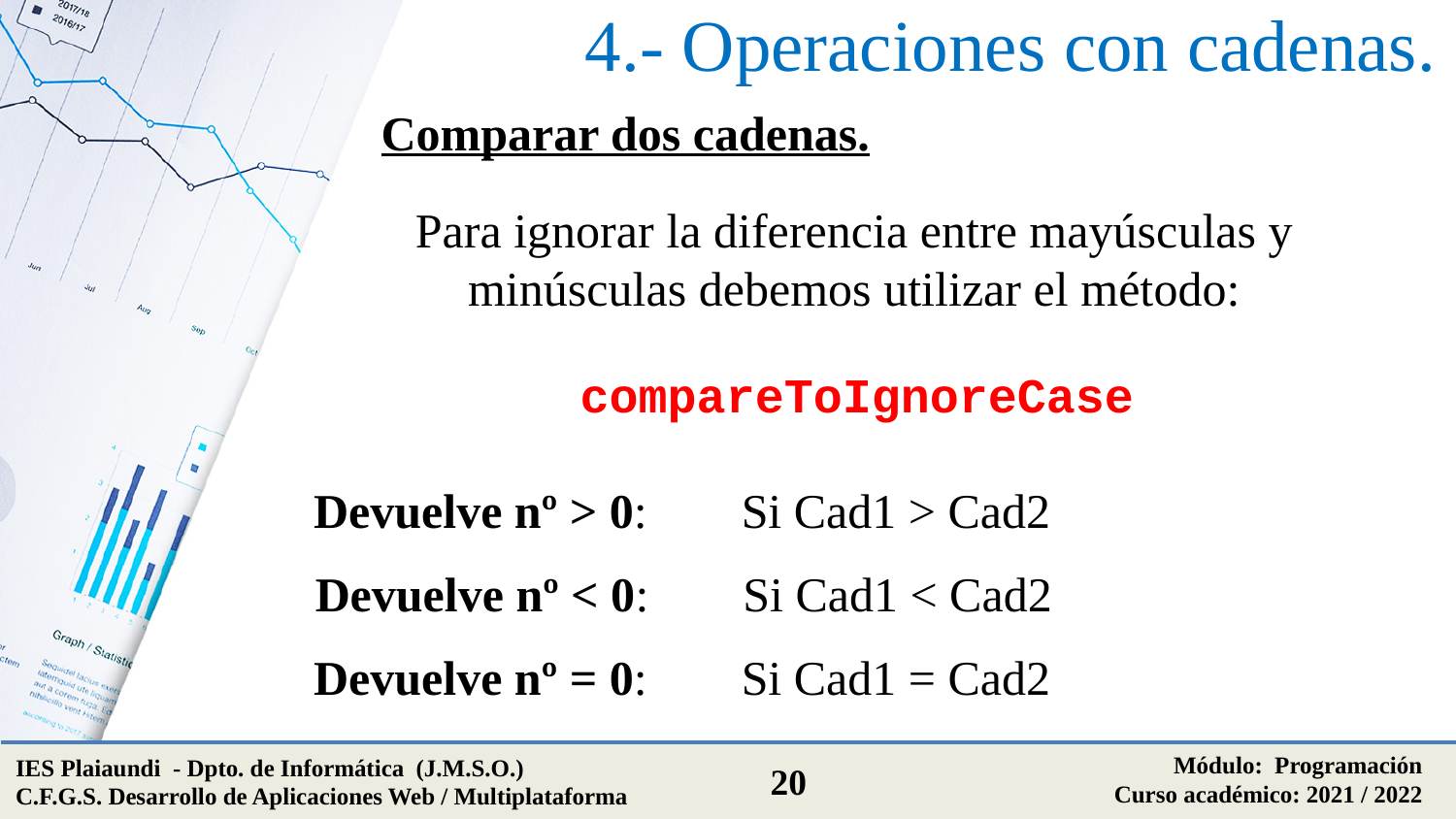

# 4.- Operaciones con cadenas.
Comparar dos cadenas.
Para ignorar la diferencia entre mayúsculas y minúsculas debemos utilizar el método:
compareToIgnoreCase
Devuelve nº > 0:	Si Cad1 > Cad2
Devuelve nº < 0:	Si Cad1 < Cad2
Devuelve nº = 0:	Si Cad1 = Cad2

Módulo:  Programación
Curso académico: 2021 / 2022
IES Plaiaundi  - Dpto. de Informática  (J.M.S.O.)
C.F.G.S. Desarrollo de Aplicaciones Web / Multiplataforma
20